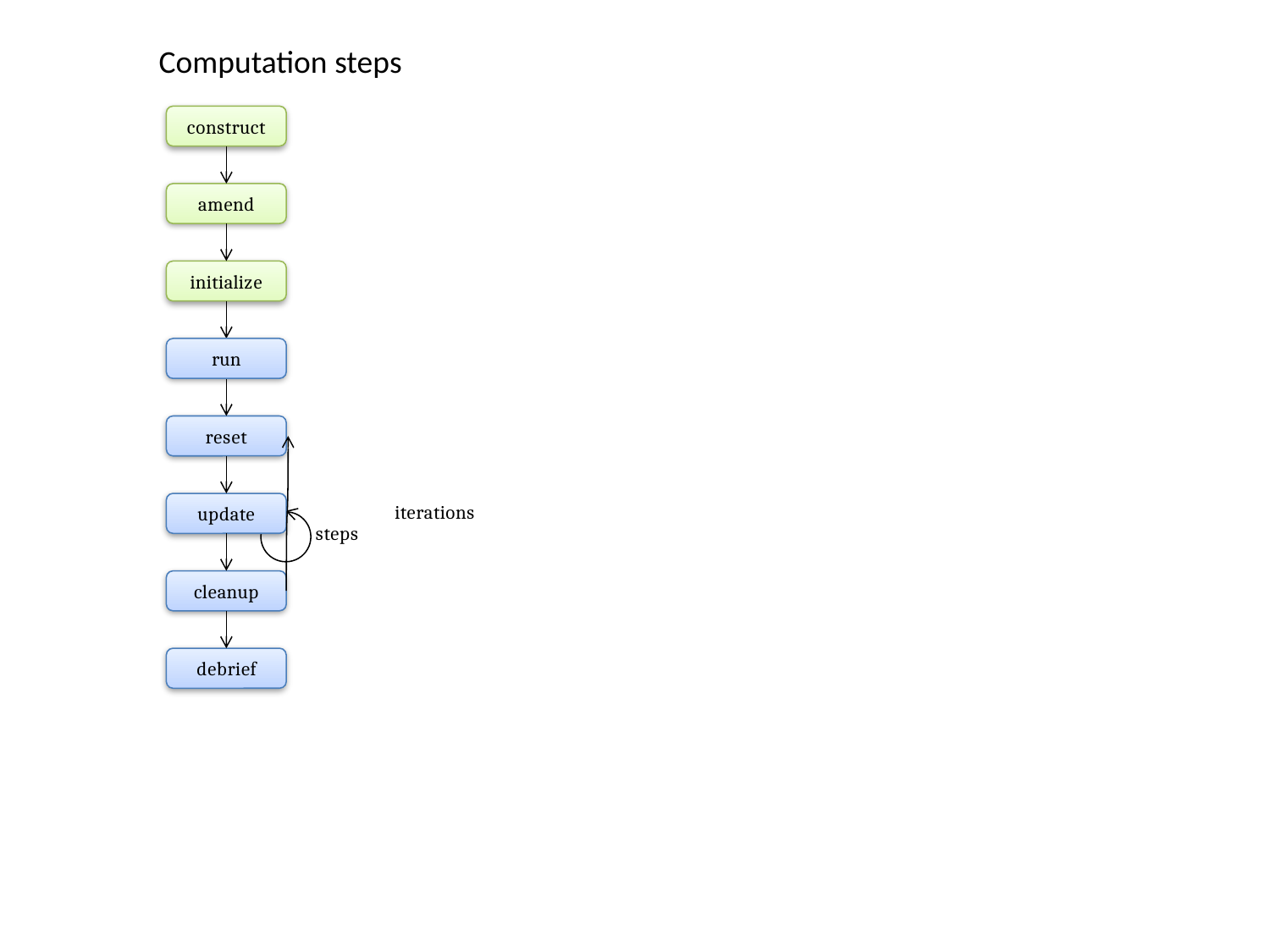

Computation steps
construct
amend
initialize
run
reset
iterations
update

steps
cleanup
debrief